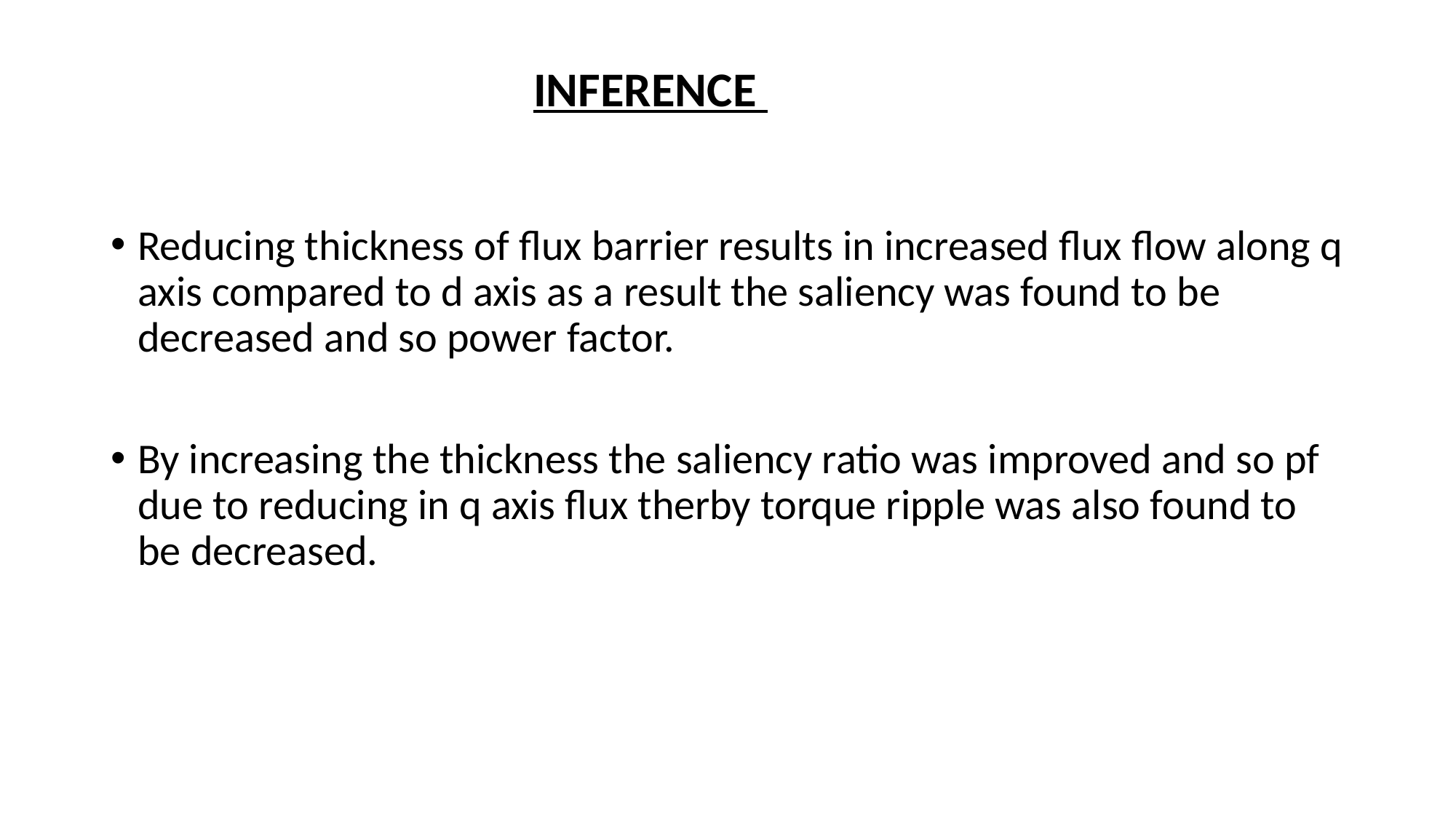

INFERENCE
Reducing thickness of flux barrier results in increased flux flow along q axis compared to d axis as a result the saliency was found to be decreased and so power factor.

By increasing the thickness the saliency ratio was improved and so pf due to reducing in q axis flux therby torque ripple was also found to be decreased.